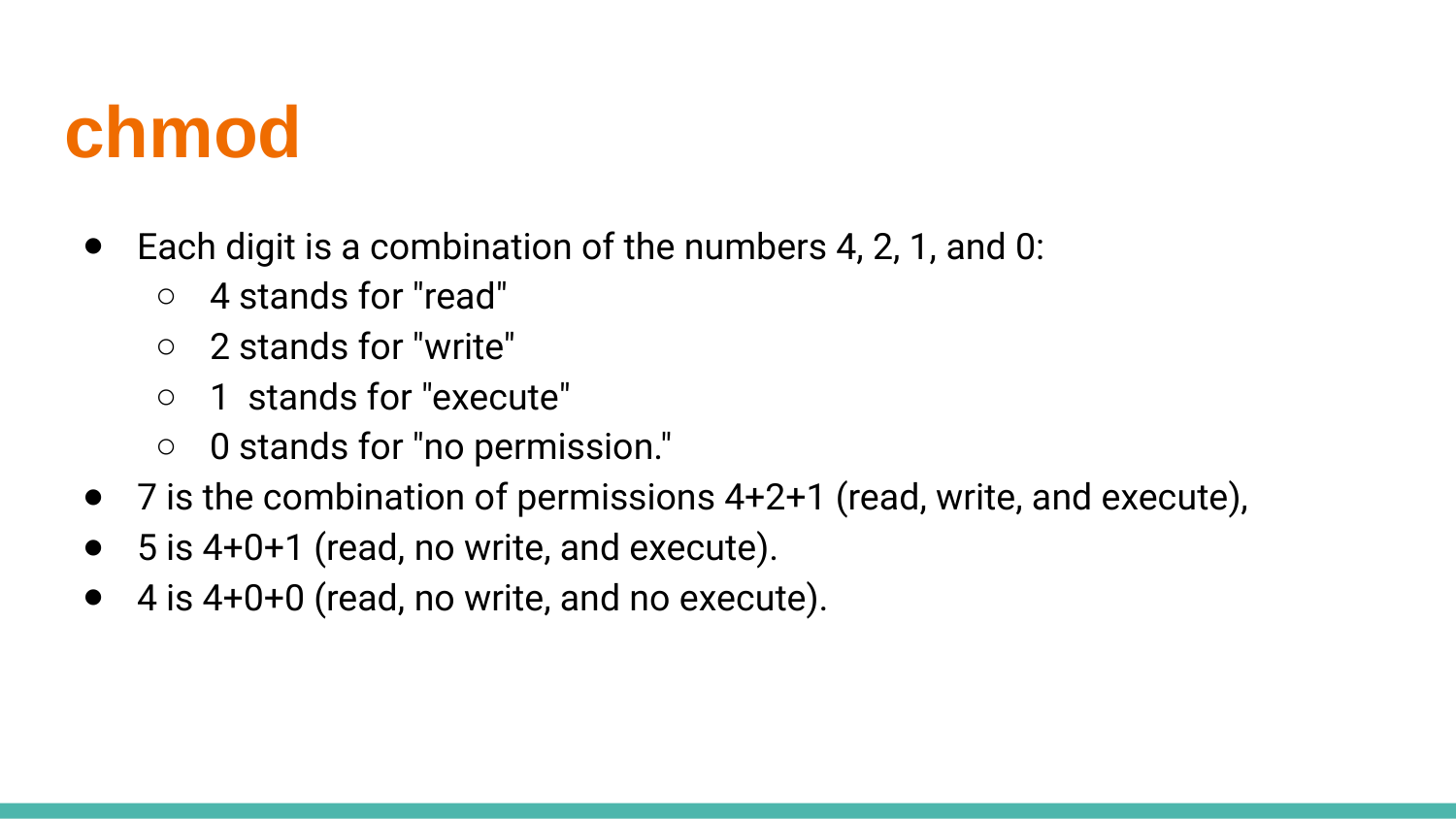

# chmod
Each digit is a combination of the numbers 4, 2, 1, and 0:
4 stands for "read"
2 stands for "write"
1  stands for "execute"
0 stands for "no permission."
7 is the combination of permissions 4+2+1 (read, write, and execute),
5 is 4+0+1 (read, no write, and execute).
4 is 4+0+0 (read, no write, and no execute).